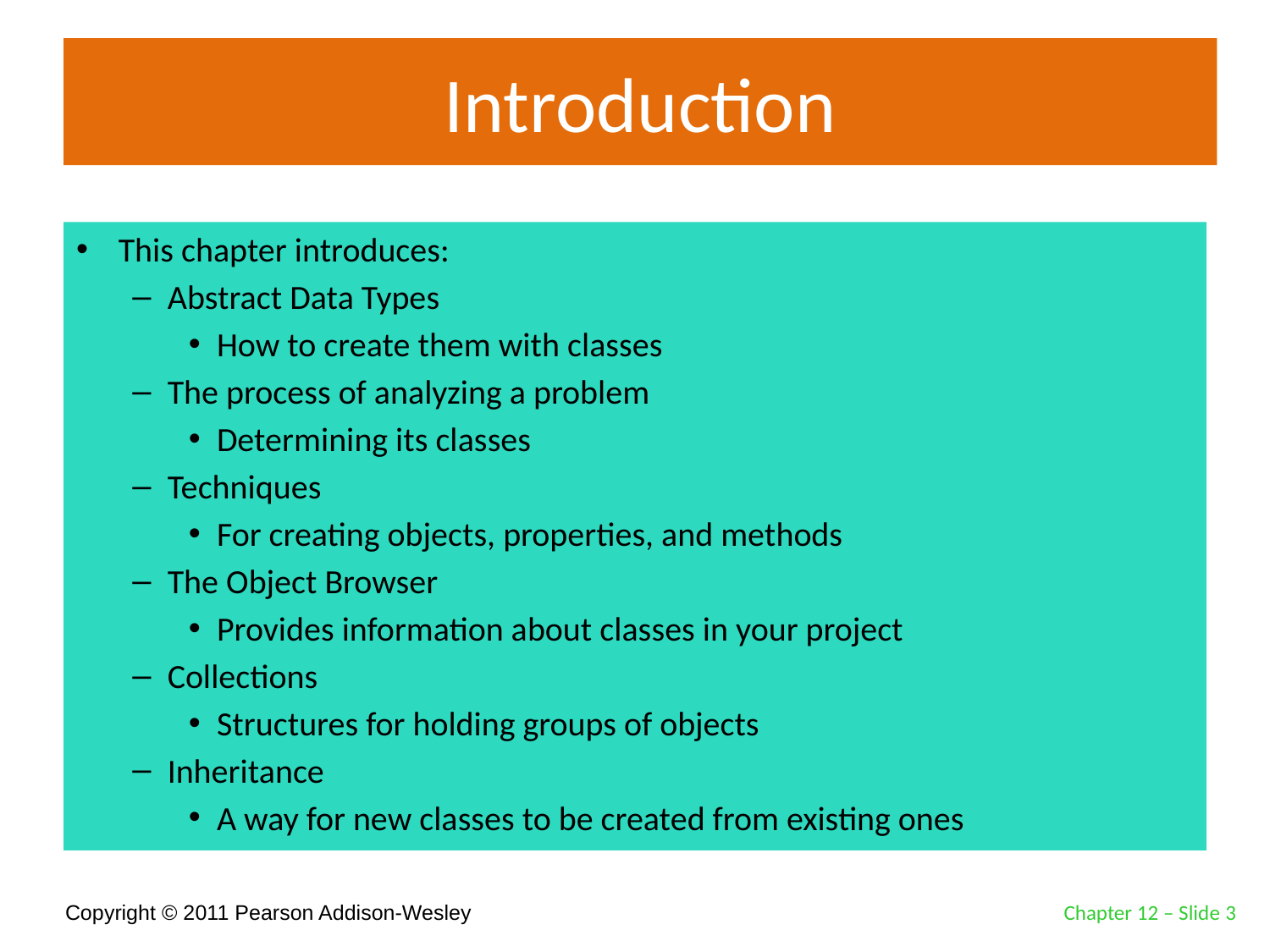

# Introduction
This chapter introduces:
Abstract Data Types
How to create them with classes
The process of analyzing a problem
Determining its classes
Techniques
For creating objects, properties, and methods
The Object Browser
Provides information about classes in your project
Collections
Structures for holding groups of objects
Inheritance
A way for new classes to be created from existing ones

Chapter 12 – Slide 3